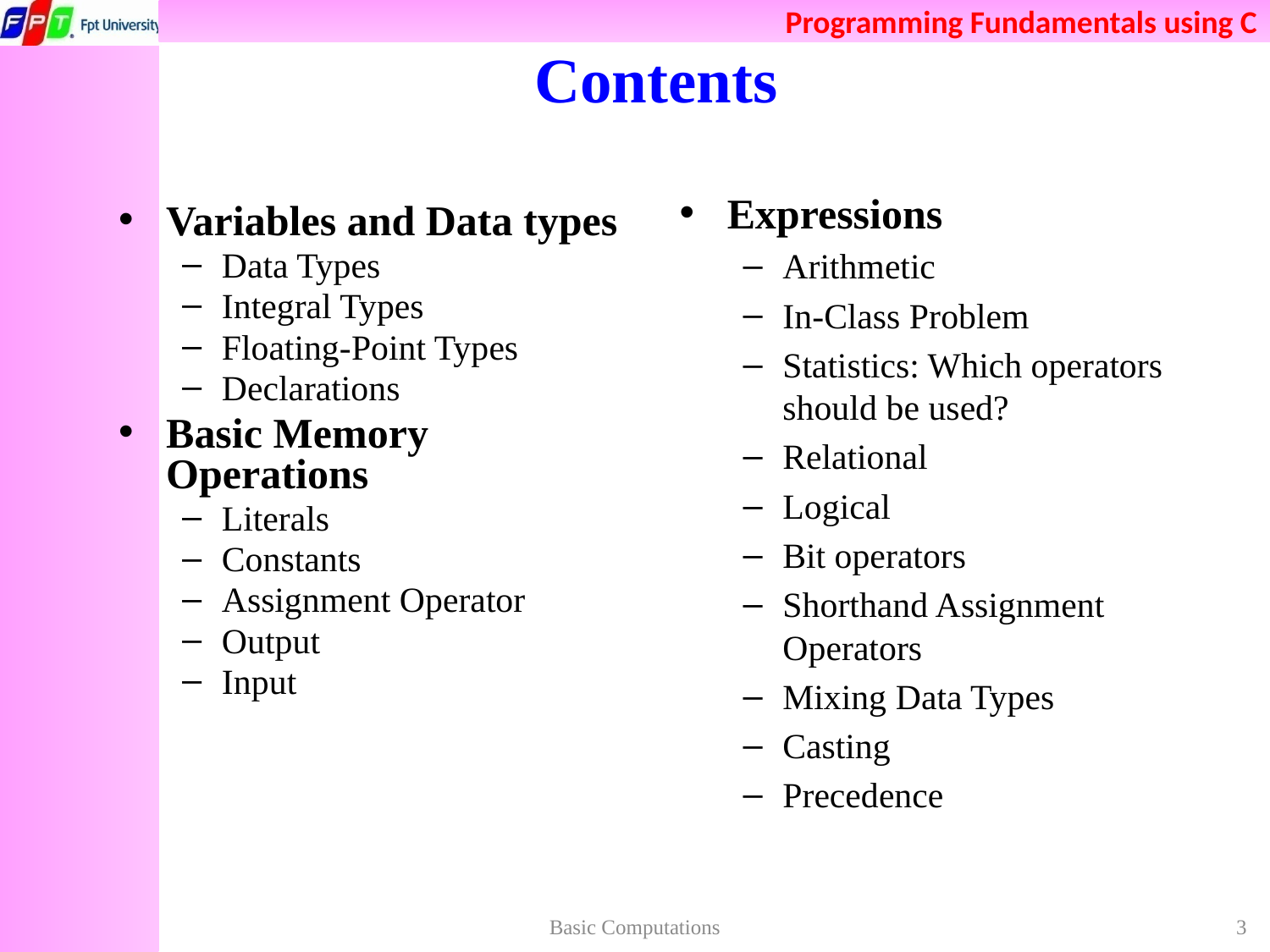

# Contents
Expressions
Arithmetic
In-Class Problem
Statistics: Which operators should be used?
Relational
Logical
Bit operators
Shorthand Assignment Operators
Mixing Data Types
Casting
Precedence
Variables and Data types
Data Types
Integral Types
Floating-Point Types
Declarations
Basic Memory Operations
Literals
Constants
Assignment Operator
Output
Input
Basic Computations
3